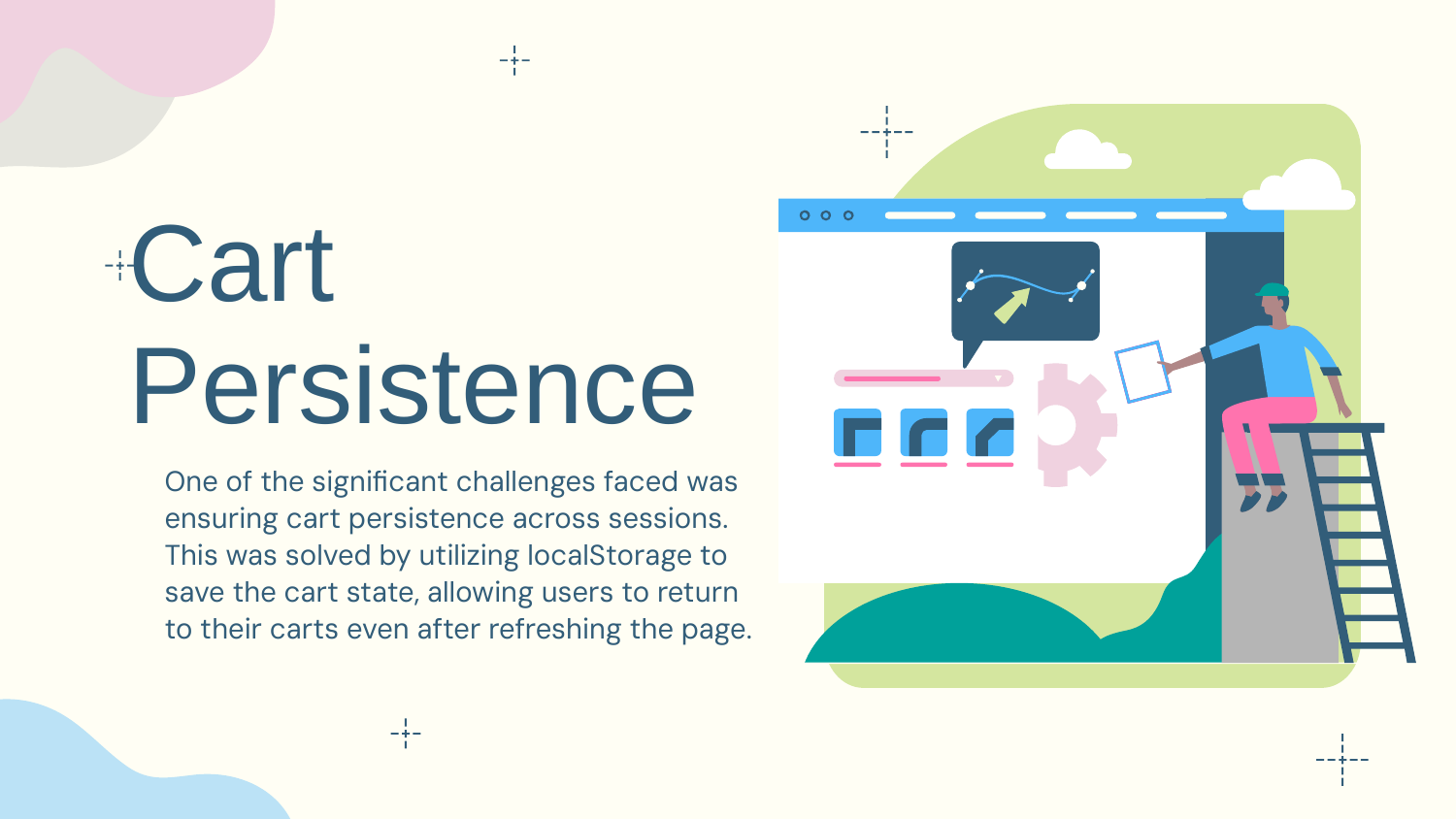

# Cart Persistence
One of the significant challenges faced was ensuring cart persistence across sessions. This was solved by utilizing localStorage to save the cart state, allowing users to return to their carts even after refreshing the page.